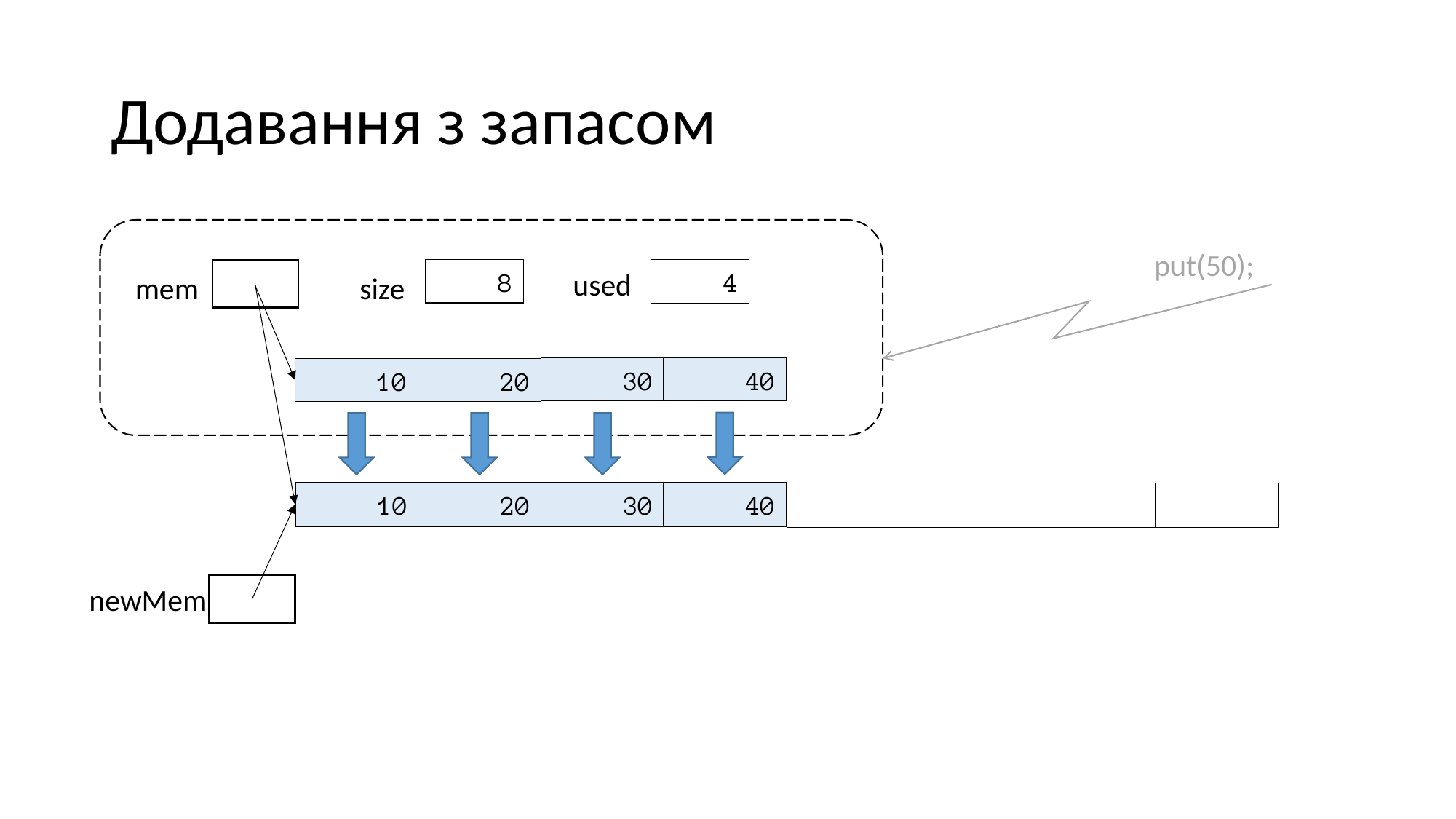

# Додавання з запасом

put(50);

8
used
4
4

mem
size
40
30
10
20

40

20
10
30
newMem